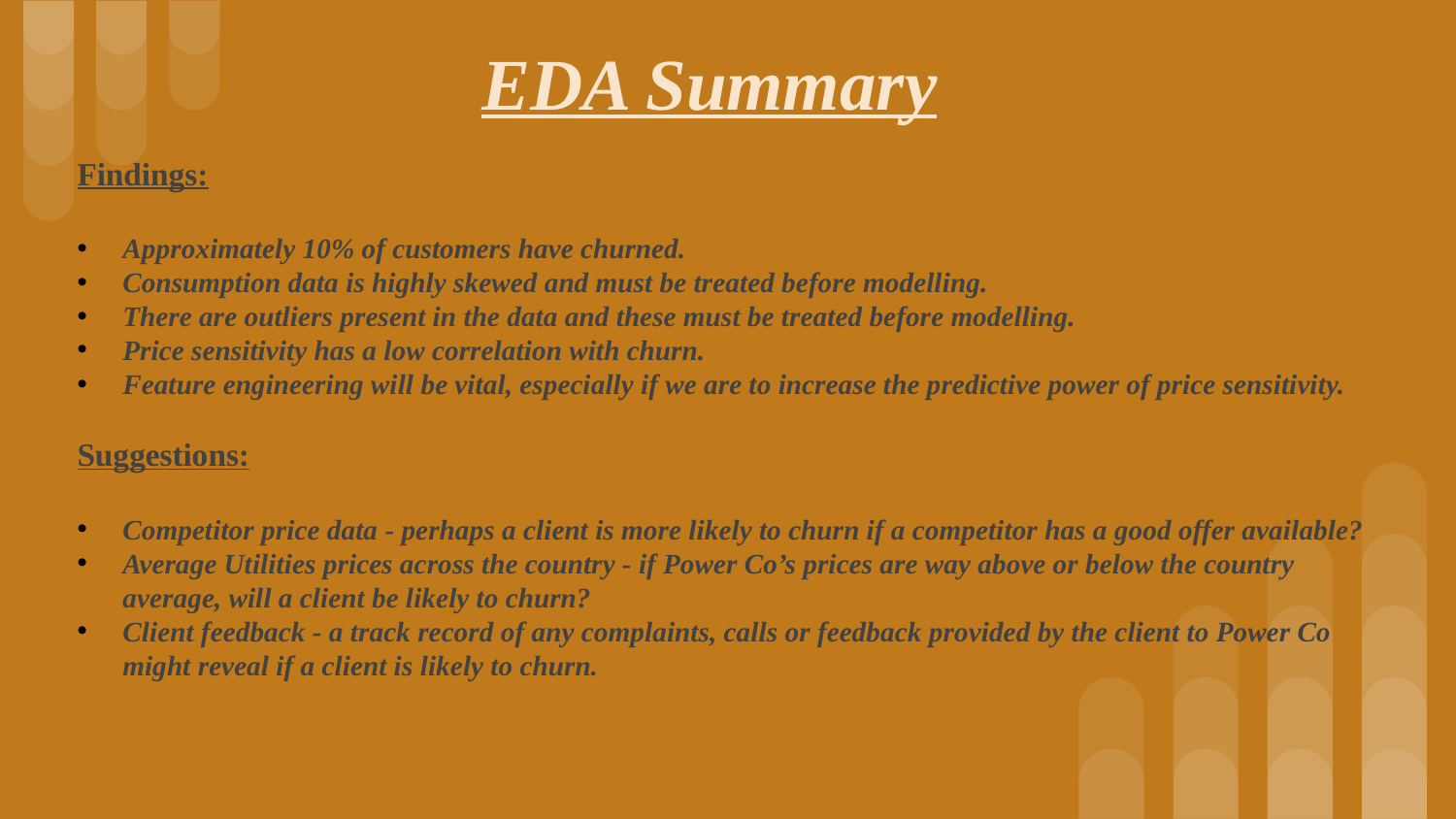

EDA Summary
Findings:

Approximately 10% of customers have churned.
Consumption data is highly skewed and must be treated before modelling.
There are outliers present in the data and these must be treated before modelling.
Price sensitivity has a low correlation with churn.
Feature engineering will be vital, especially if we are to increase the predictive power of price sensitivity.

Suggestions:

Competitor price data - perhaps a client is more likely to churn if a competitor has a good offer available?
Average Utilities prices across the country - if Power Co’s prices are way above or below the country average, will a client be likely to churn?
Client feedback - a track record of any complaints, calls or feedback provided by the client to Power Co might reveal if a client is likely to churn.